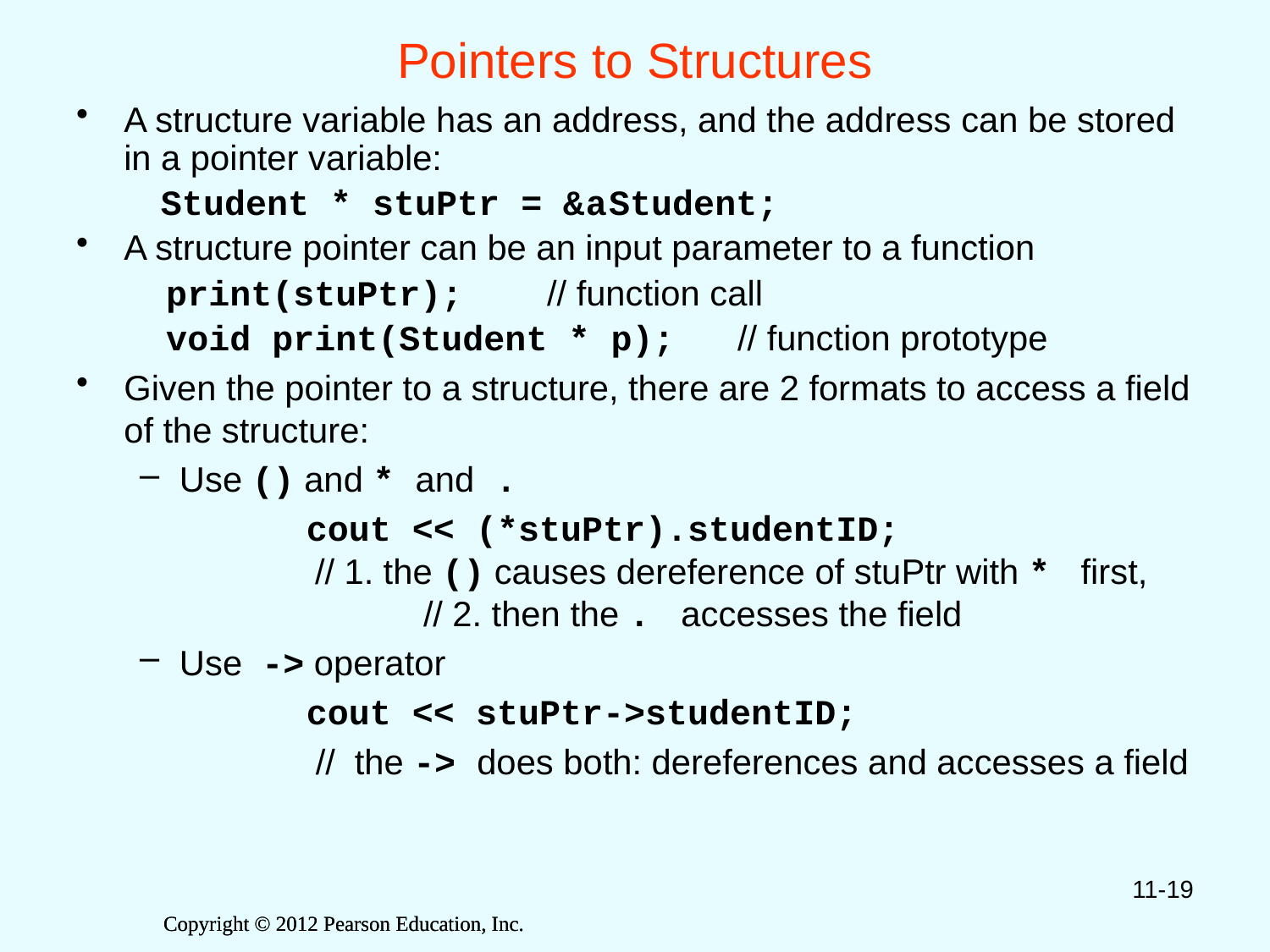

# Pointers to Structures
A structure variable has an address, and the address can be stored in a pointer variable:
 Student * stuPtr = &aStudent;
A structure pointer can be an input parameter to a function
	  print(stuPtr);    // function call
	  void print(Student * p);   // function prototype
Given the pointer to a structure, there are 2 formats to access a field of the structure:
Use () and * and .
  	cout << (*stuPtr).studentID;
                  // 1. the () causes dereference of stuPtr with *  first,
		            // 2. then the .  accesses the field
Use  -> operator
  	cout << stuPtr->studentID;
	              //  the -> does both: dereferences and accesses a field

11-19